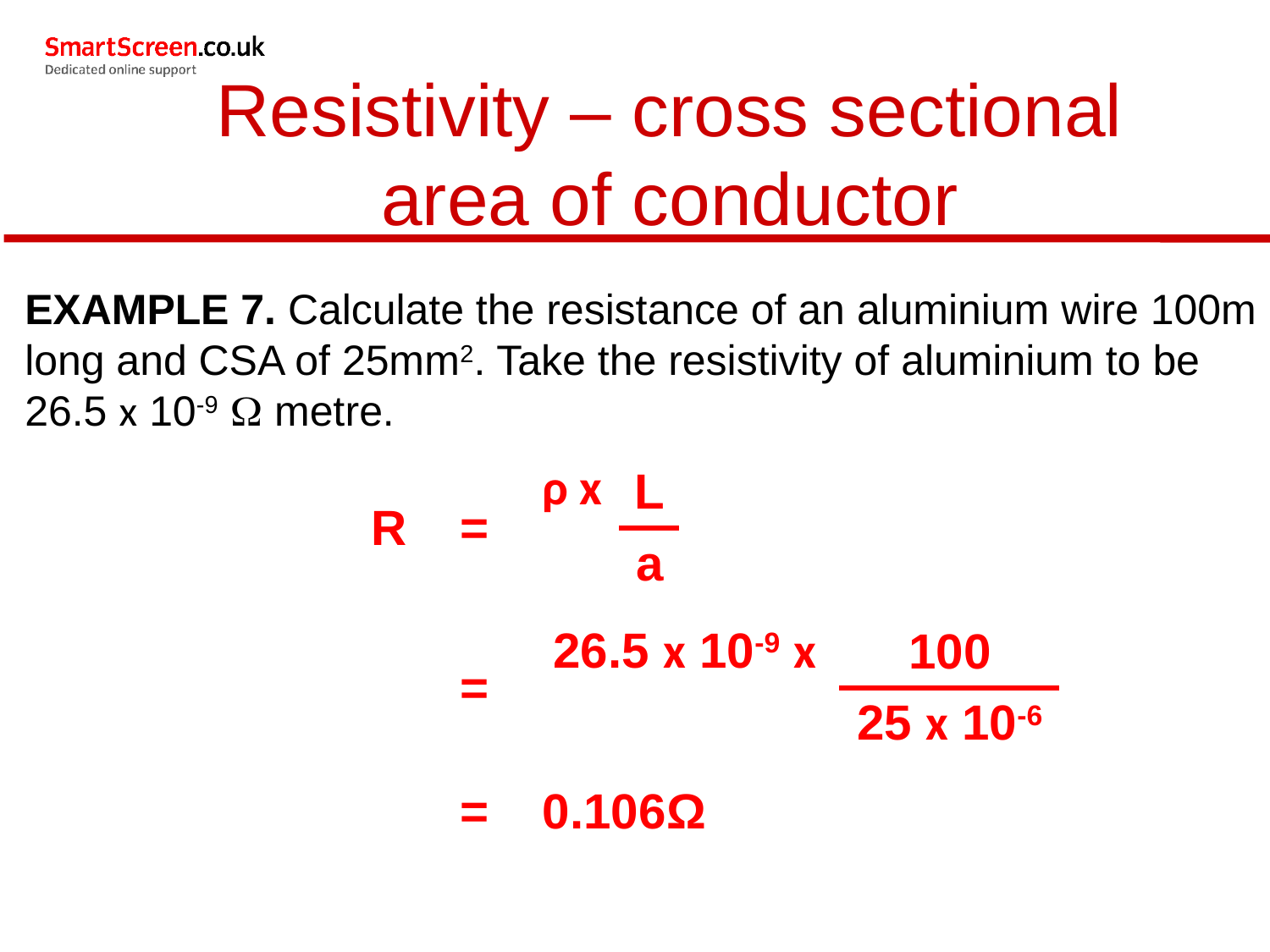

Resistivity – cross sectional
area of conductor

EXAMPLE 7. Calculate the resistance of an aluminium wire 100m long and CSA of 25mm2. Take the resistivity of aluminium to be 26.5 x 10-9 Ω metre.
| R | = | ρ x | L |  |
| --- | --- | --- | --- | --- |
|  |  |  | a |  |
|  | = | 26.5 x 10-9 x | 100 |  |
| --- | --- | --- | --- | --- |
|  |  |  | 25 x 10-6 |  |
|  | = | 0.106Ω |
| --- | --- | --- |